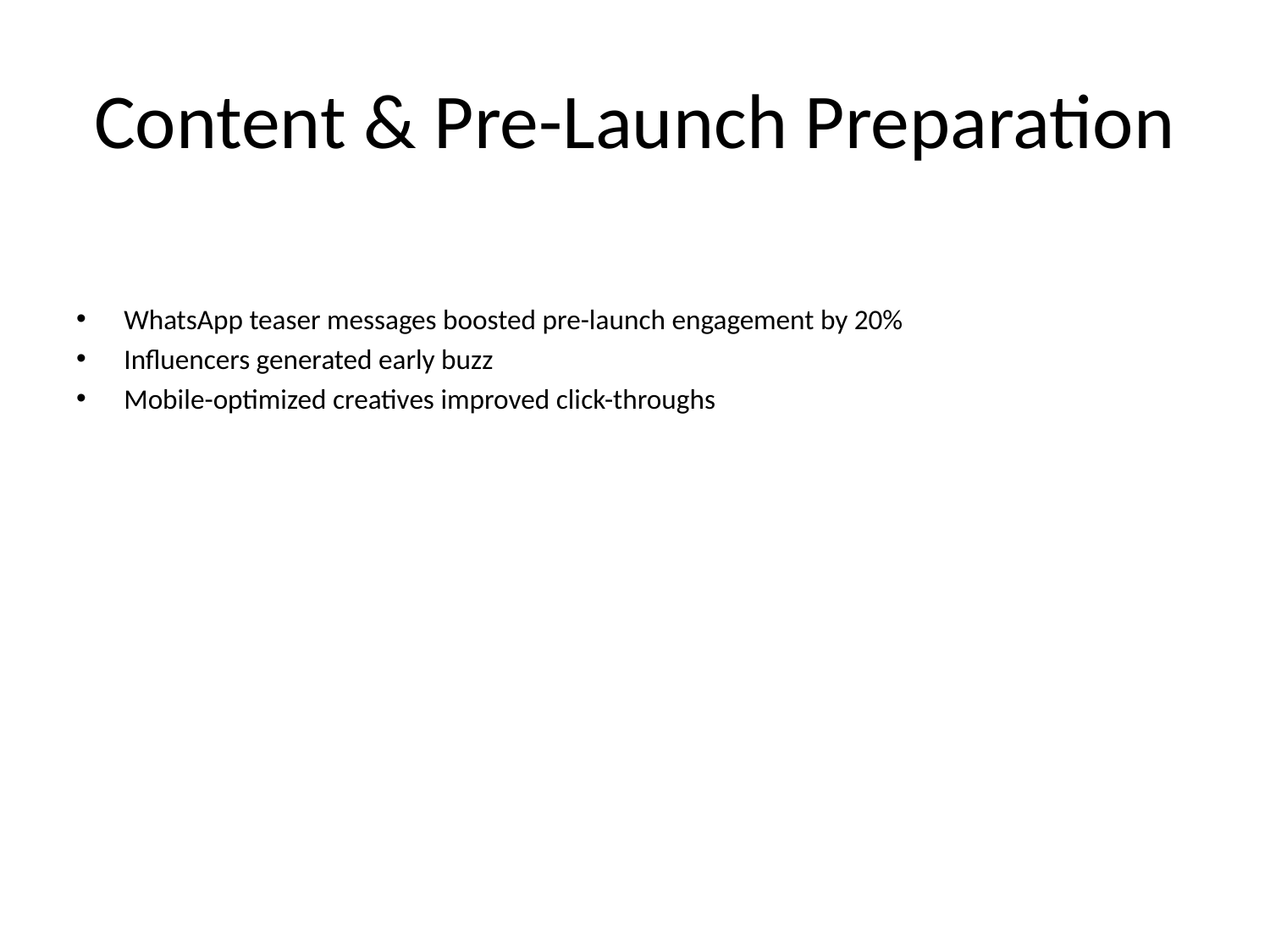

# Content & Pre-Launch Preparation

WhatsApp teaser messages boosted pre-launch engagement by 20%
Influencers generated early buzz
Mobile-optimized creatives improved click-throughs